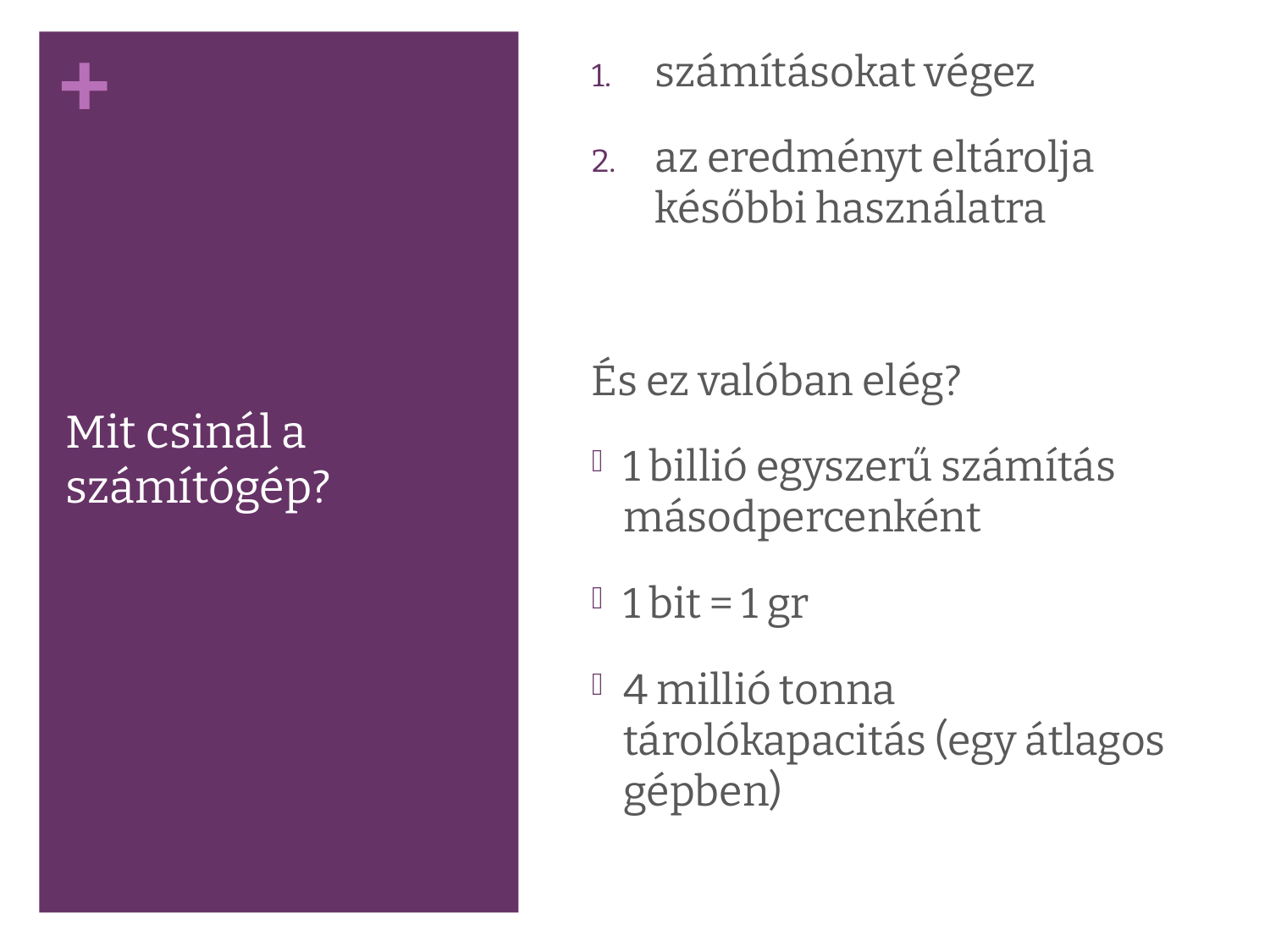

számításokat végez
az eredményt eltárolja későbbi használatra

És ez valóban elég?
1 billió egyszerű számítás másodpercenként
1 bit = 1 gr
4 millió tonna tárolókapacitás (egy átlagos gépben)
# Mit csinál a számítógép?